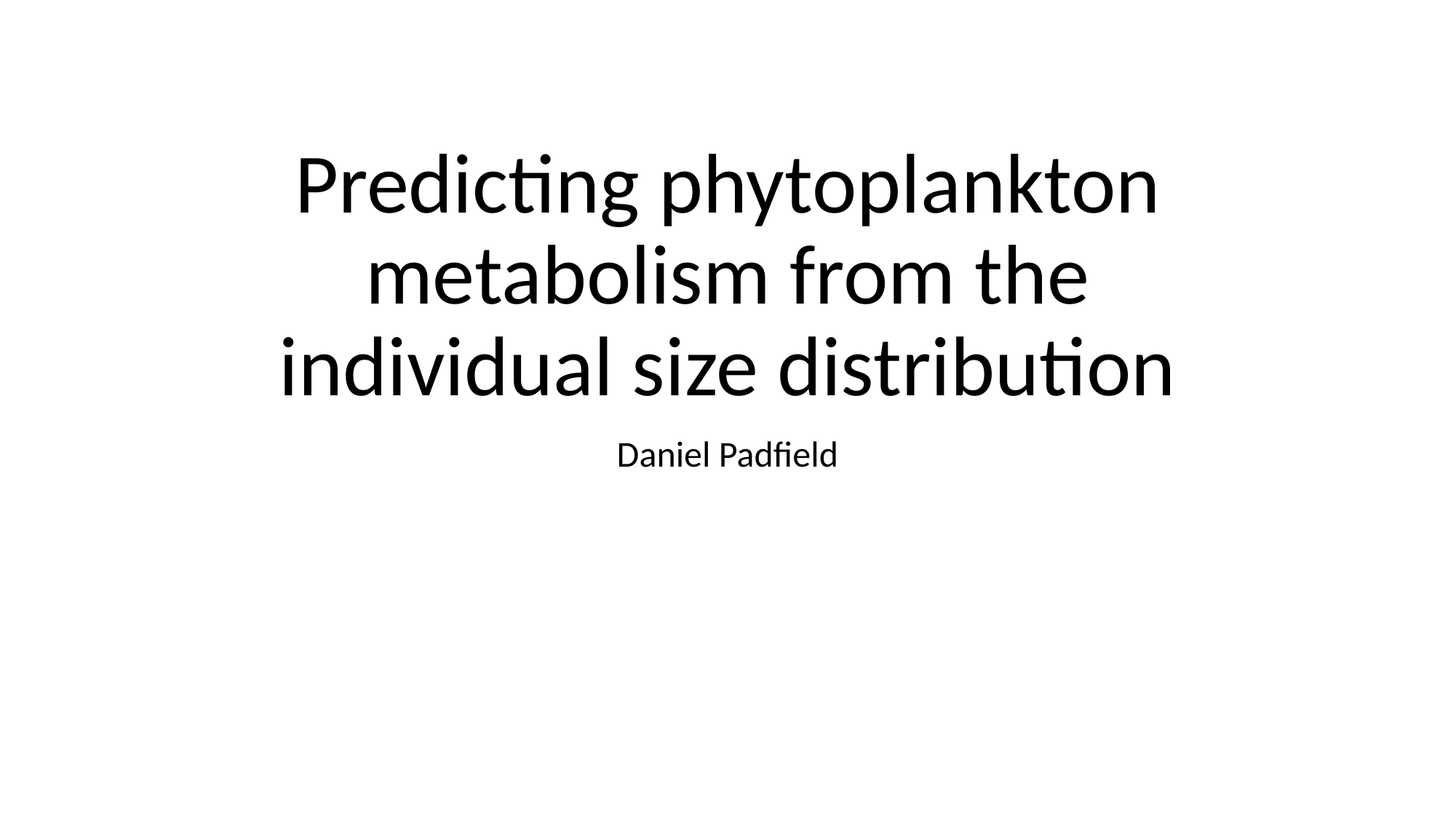

# Predicting phytoplankton metabolism from the individual size distribution
Daniel Padfield